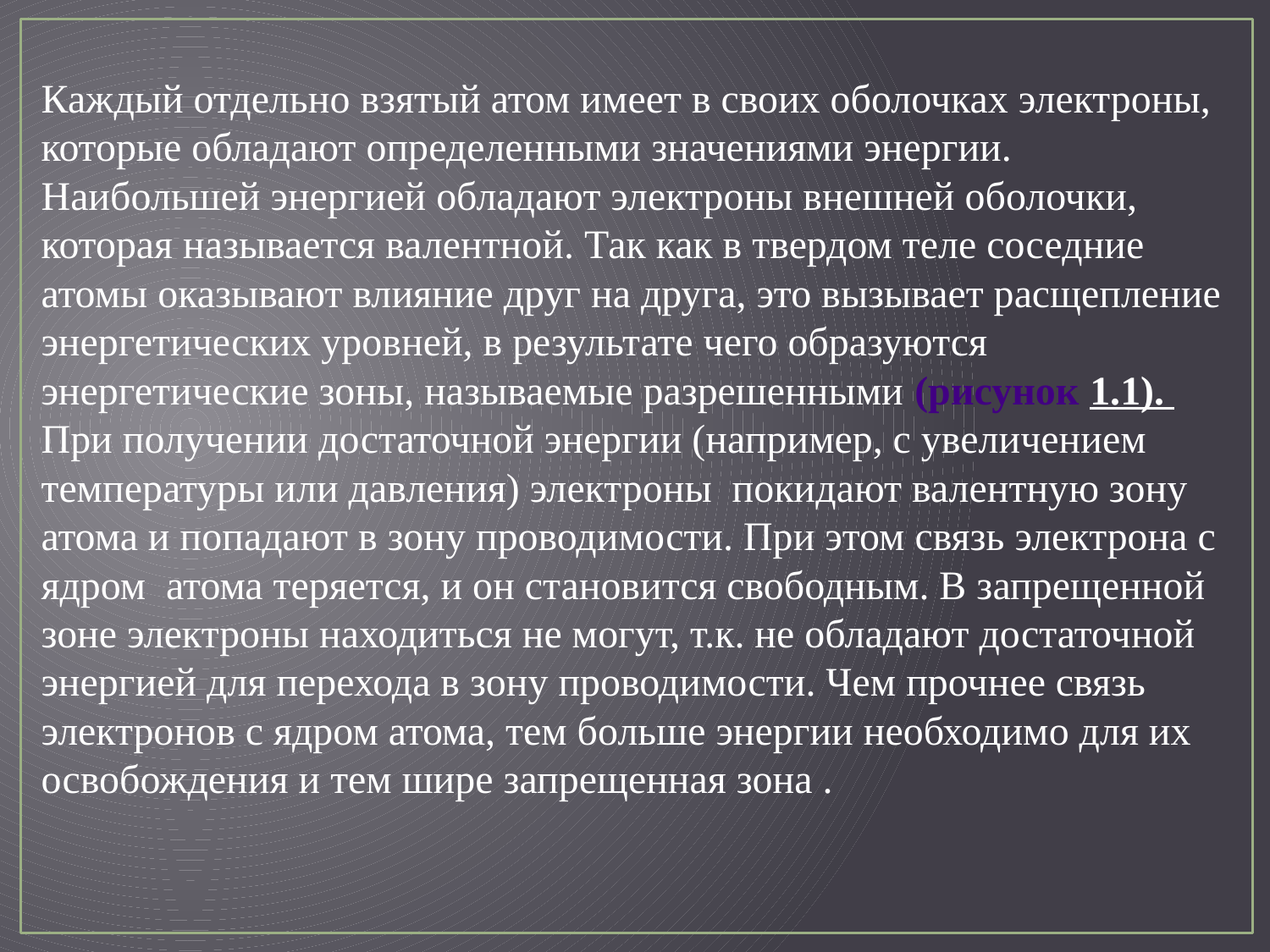

Каждый отдельно взятый атом имеет в своих оболочках электроны, которые обладают определенными значениями энергии. Наибольшей энергией обладают электроны внешней оболочки, которая называется валентной. Так как в твердом теле соседние атомы оказывают влияние друг на друга, это вызывает расщепление энергетических уровней, в результате чего образуются энергетические зоны, называемые разрешенными (рисунок 1.1). При получении достаточной энергии (например, с увеличением температуры или давления) электроны  покидают валентную зону атома и попадают в зону проводимости. При этом связь электрона с ядром  атома теряется, и он становится свободным. В запрещенной зоне электроны находиться не могут, т.к. не обладают достаточной энергией для перехода в зону проводимости. Чем прочнее связь электронов с ядром атома, тем больше энергии необходимо для их освобождения и тем шире запрещенная зона .